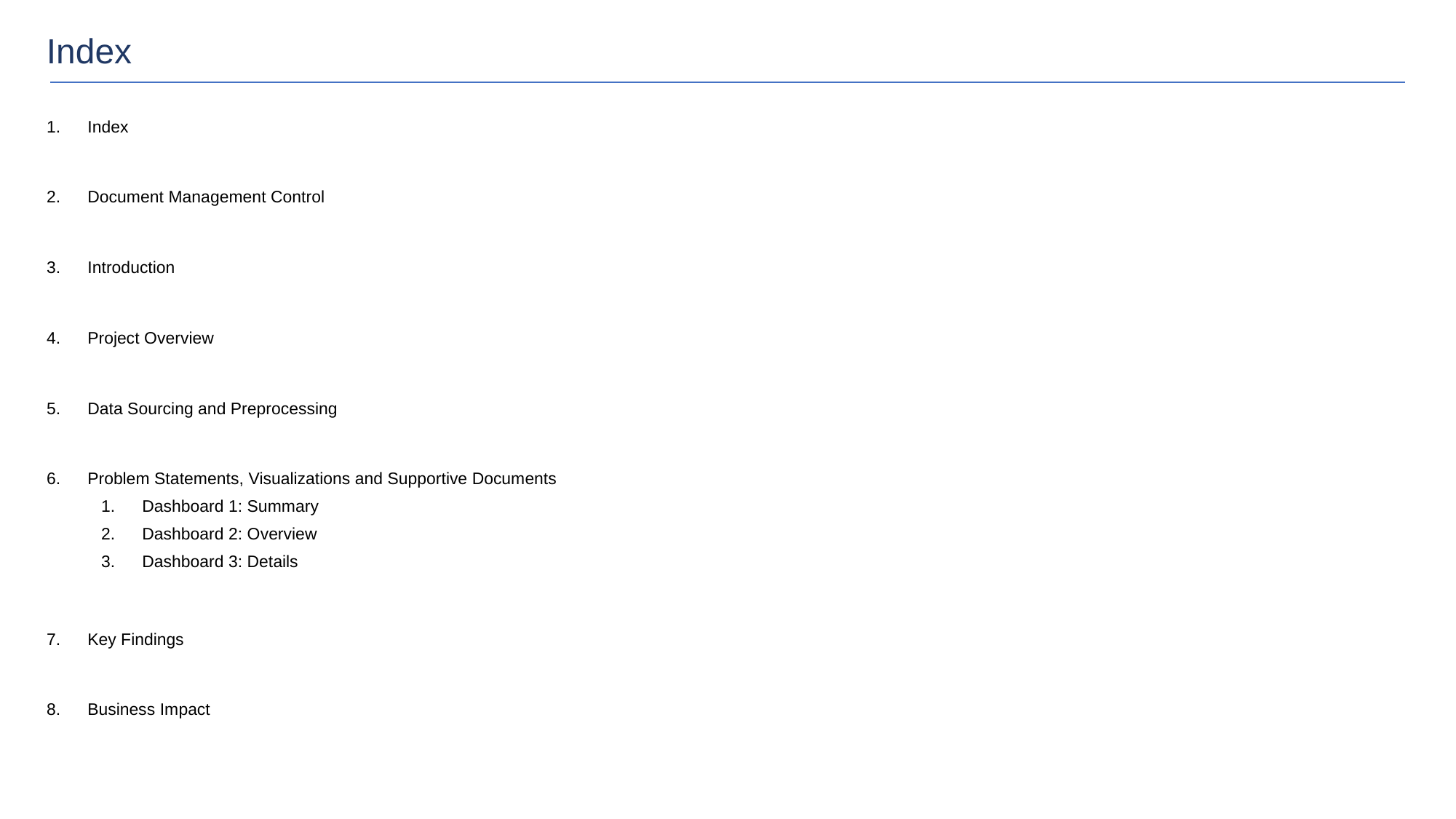

Index
Index

Document Management Control

Introduction

Project Overview

Data Sourcing and Preprocessing

Problem Statements, Visualizations and Supportive Documents
Dashboard 1: Summary
Dashboard 2: Overview
Dashboard 3: Details

Key Findings

Business Impact